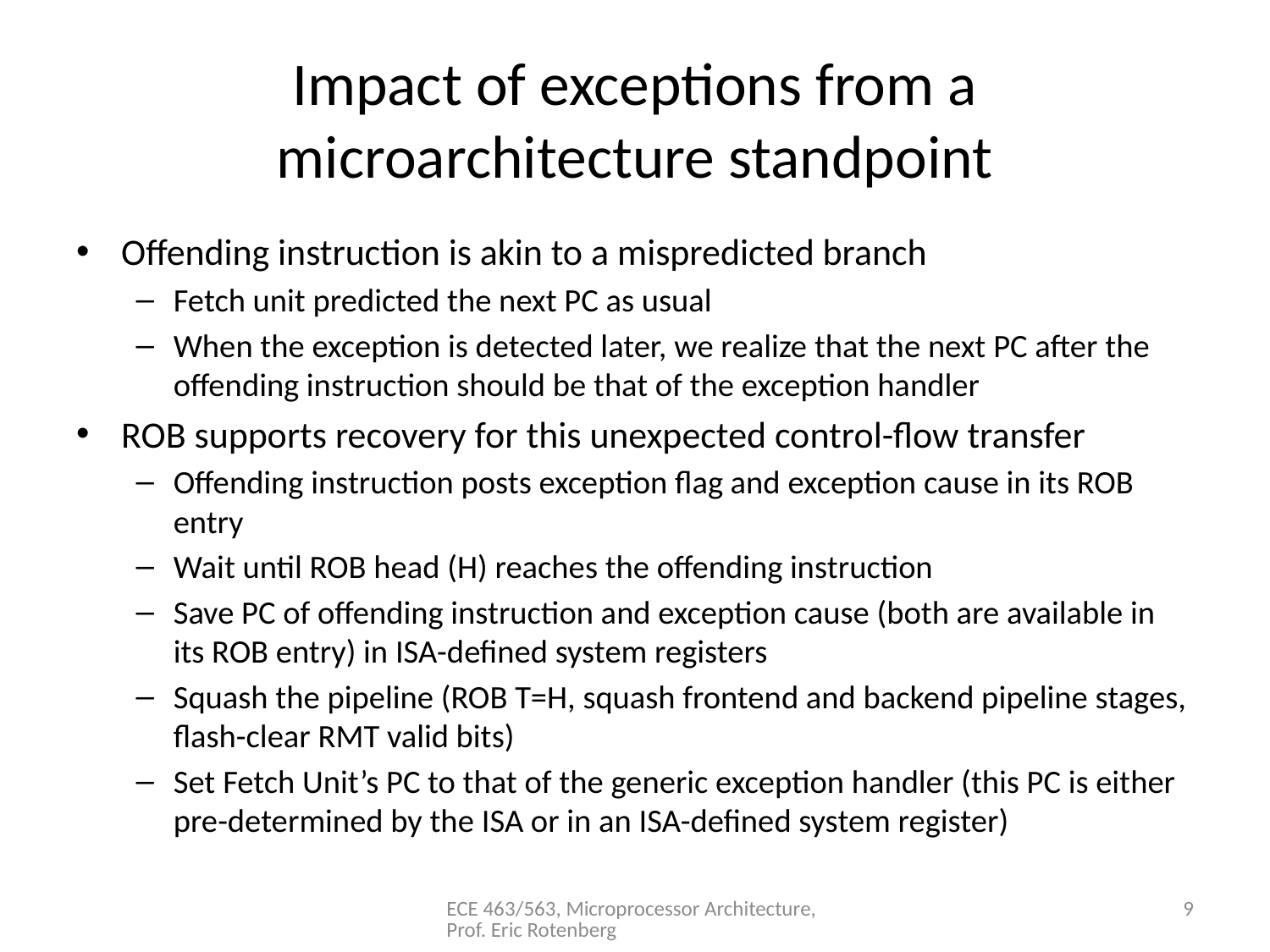

# Impact of exceptions from a microarchitecture standpoint
Offending instruction is akin to a mispredicted branch
Fetch unit predicted the next PC as usual
When the exception is detected later, we realize that the next PC after the offending instruction should be that of the exception handler
ROB supports recovery for this unexpected control-flow transfer
Offending instruction posts exception flag and exception cause in its ROB entry
Wait until ROB head (H) reaches the offending instruction
Save PC of offending instruction and exception cause (both are available in its ROB entry) in ISA-defined system registers
Squash the pipeline (ROB T=H, squash frontend and backend pipeline stages, flash-clear RMT valid bits)
Set Fetch Unit’s PC to that of the generic exception handler (this PC is either pre-determined by the ISA or in an ISA-defined system register)

ECE 463/563, Microprocessor Architecture, Prof. Eric Rotenberg
9